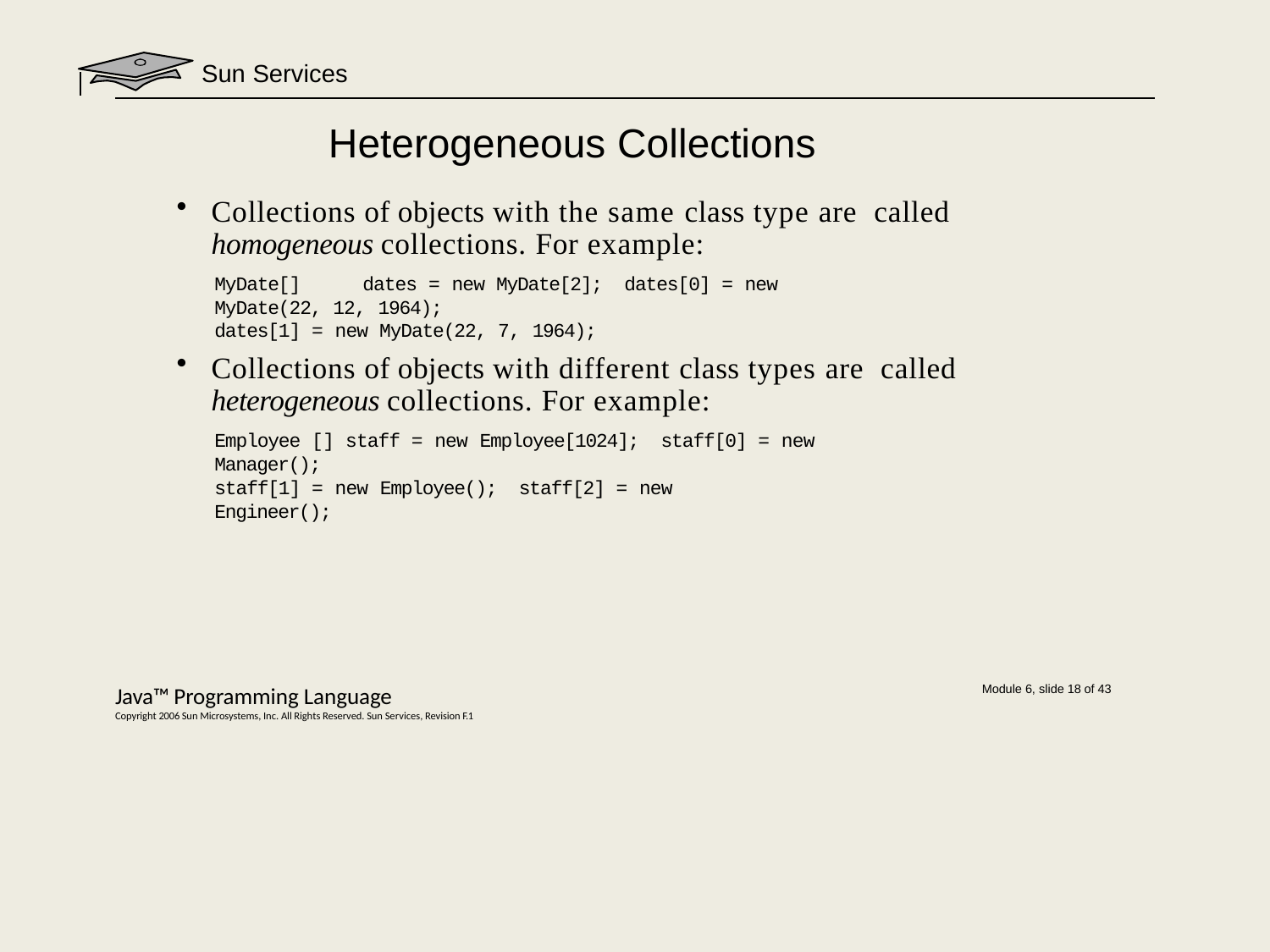

Sun Services

# Heterogeneous Collections
Collections of objects with the same class type are  called homogeneous collections. For example:
MyDate[]	dates = new MyDate[2];  dates[0] = new MyDate(22, 12, 1964);
dates[1] = new MyDate(22, 7, 1964);
Collections of objects with different class types are  called heterogeneous collections. For example:
Employee [] staff = new Employee[1024];  staff[0] = new Manager();
staff[1] = new Employee();  staff[2] = new Engineer();
Java™ Programming Language
Copyright 2006 Sun Microsystems, Inc. All Rights Reserved. Sun Services, Revision F.1
Module 6, slide 18 of 43